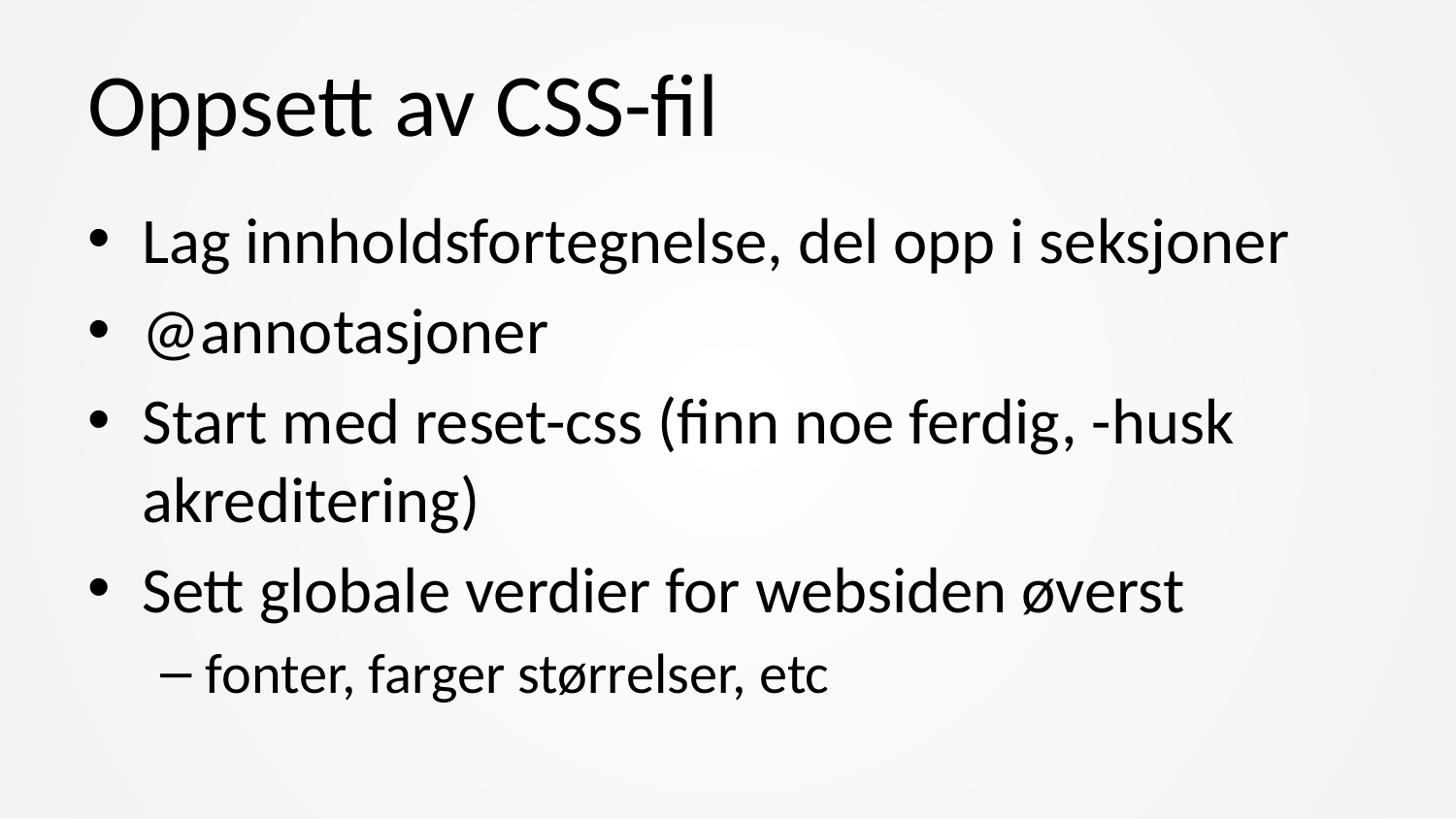

# Oppsett av CSS-fil
Lag innholdsfortegnelse, del opp i seksjoner
@annotasjoner
Start med reset-css (finn noe ferdig, -husk akreditering)
Sett globale verdier for websiden øverst
fonter, farger størrelser, etc